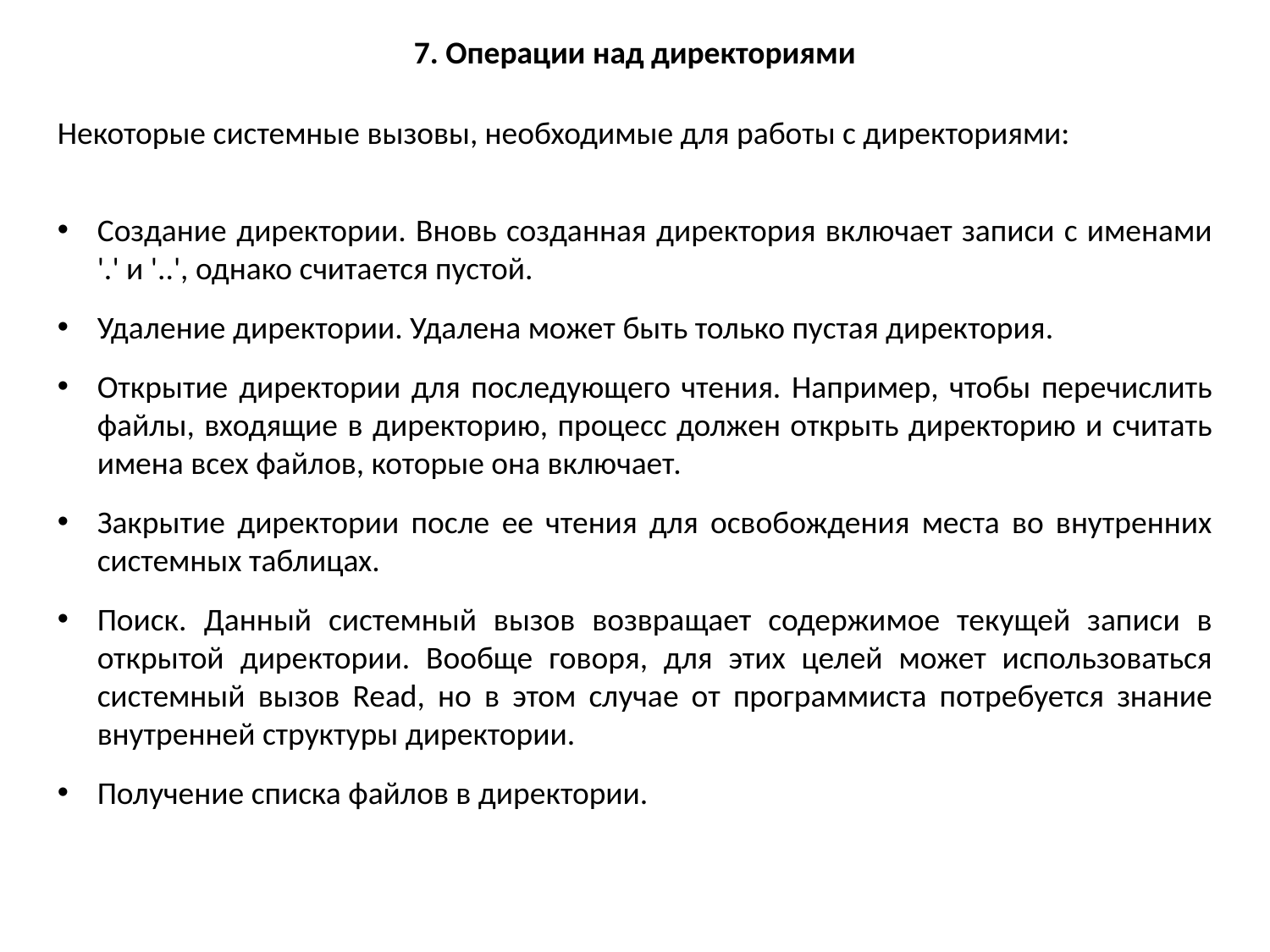

7. Операции над директориями
Некоторые системные вызовы, необходимые для работы с директориями:

Создание директории. Вновь созданная директория включает записи с именами '.' и '..', однако считается пустой.
Удаление директории. Удалена может быть только пустая директория.
Открытие директории для последующего чтения. Например, чтобы перечислить файлы, входящие в директорию, процесс должен открыть директорию и считать имена всех файлов, которые она включает.
Закрытие директории после ее чтения для освобождения места во внутренних системных таблицах.
Поиск. Данный системный вызов возвращает содержимое текущей записи в открытой директории. Вообще говоря, для этих целей может использоваться системный вызов Read, но в этом случае от программиста потребуется знание внутренней структуры директории.
Получение списка файлов в директории.